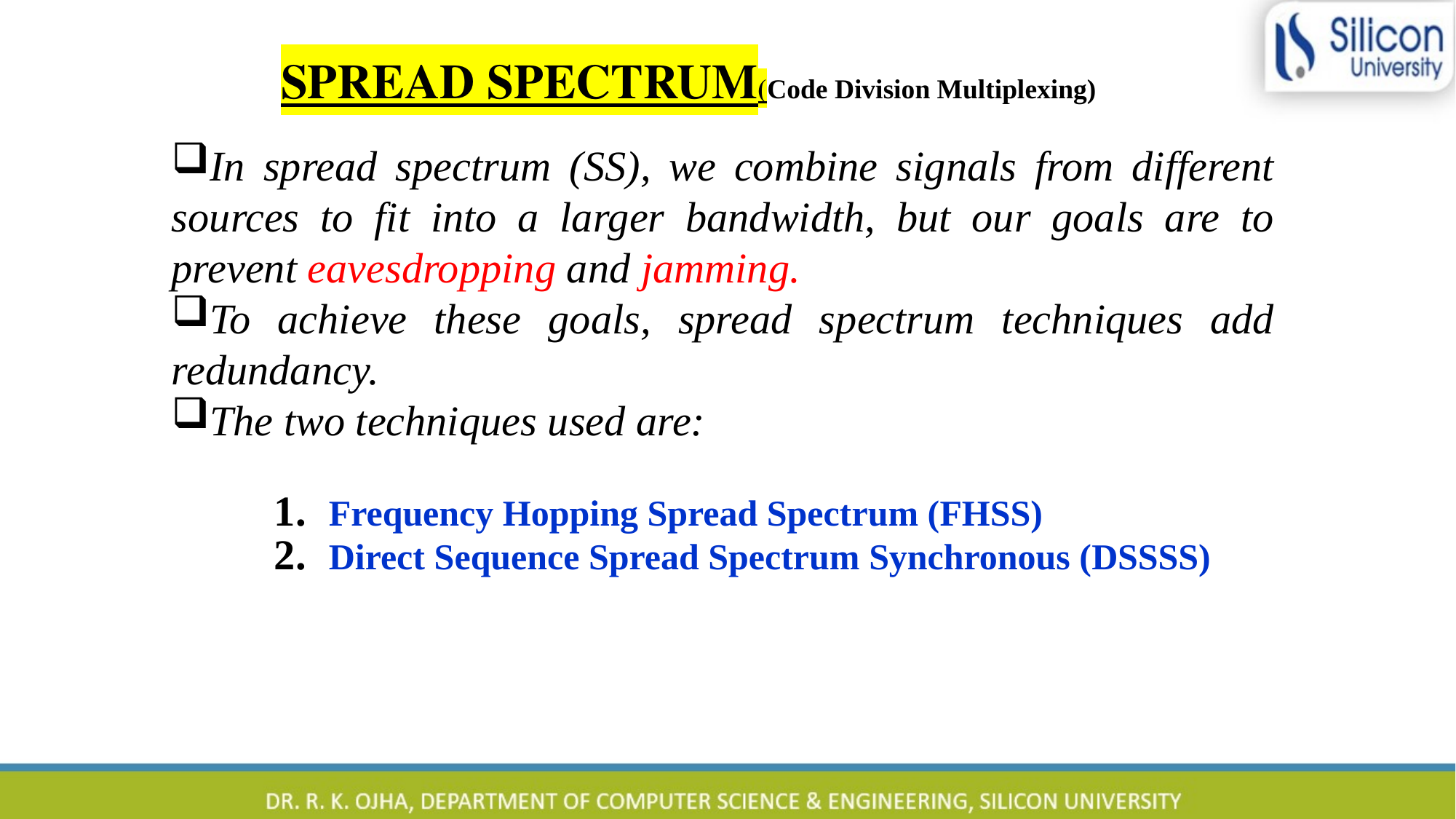

SPREAD SPECTRUM(Code Division Multiplexing)
In spread spectrum (SS), we combine signals from different sources to fit into a larger bandwidth, but our goals are to prevent eavesdropping and jamming.
To achieve these goals, spread spectrum techniques add redundancy.
The two techniques used are:
Frequency Hopping Spread Spectrum (FHSS)
Direct Sequence Spread Spectrum Synchronous (DSSSS)

35